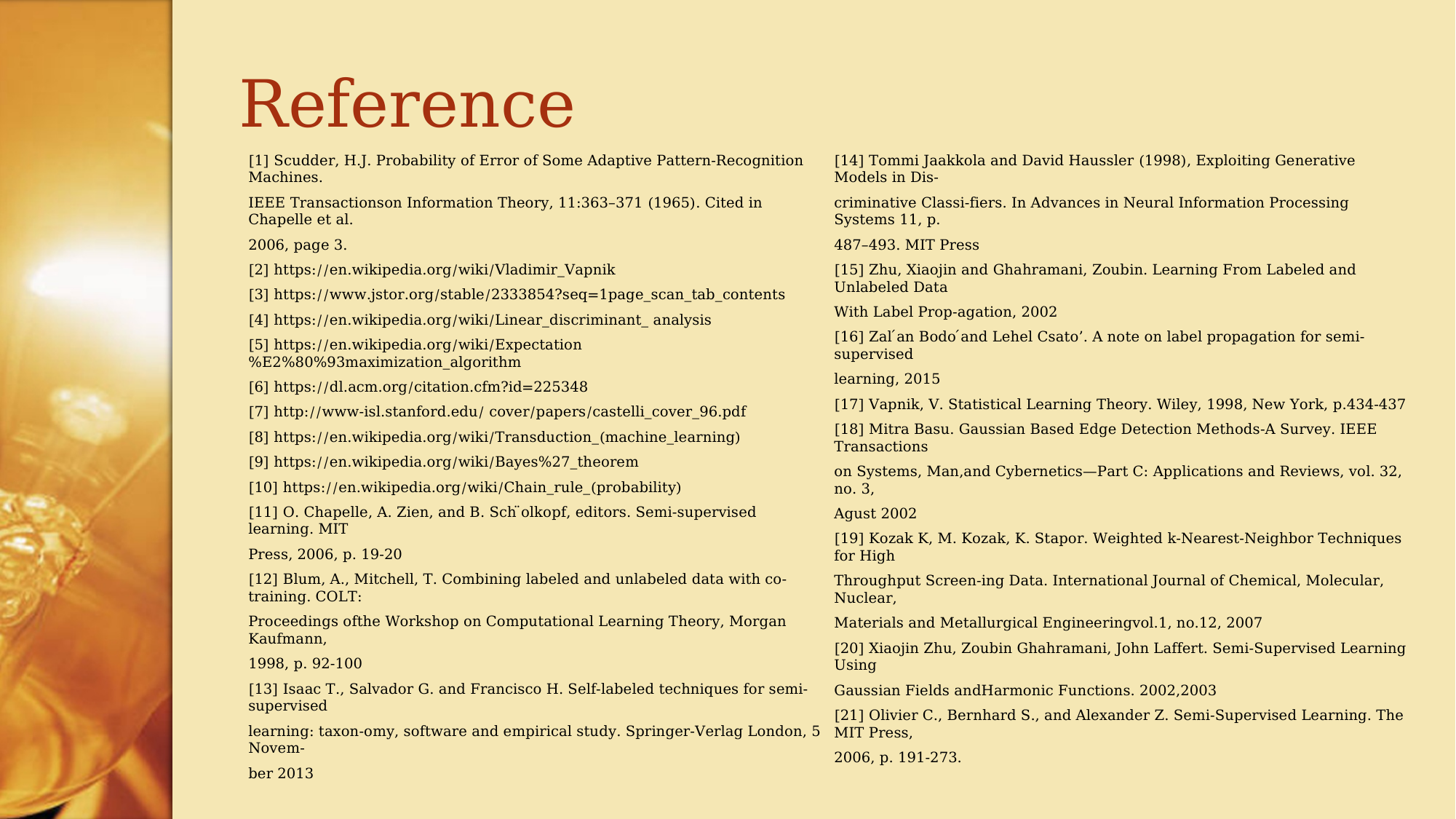

# Reference
[1] Scudder, H.J. Probability of Error of Some Adaptive Pattern-Recognition Machines.
IEEE Transactionson Information Theory, 11:363–371 (1965). Cited in Chapelle et al.
2006, page 3.
[2] https://en.wikipedia.org/wiki/Vladimir_Vapnik
[3] https://www.jstor.org/stable/2333854?seq=1page_scan_tab_contents
[4] https://en.wikipedia.org/wiki/Linear_discriminant_ analysis
[5] https://en.wikipedia.org/wiki/Expectation%E2%80%93maximization_algorithm
[6] https://dl.acm.org/citation.cfm?id=225348
[7] http://www-isl.stanford.edu/ cover/papers/castelli_cover_96.pdf
[8] https://en.wikipedia.org/wiki/Transduction_(machine_learning)
[9] https://en.wikipedia.org/wiki/Bayes%27_theorem
[10] https://en.wikipedia.org/wiki/Chain_rule_(probability)
[11] O. Chapelle, A. Zien, and B. Sch ̈olkopf, editors. Semi-supervised learning. MIT
Press, 2006, p. 19-20
[12] Blum, A., Mitchell, T. Combining labeled and unlabeled data with co-training. COLT:
Proceedings ofthe Workshop on Computational Learning Theory, Morgan Kaufmann,
1998, p. 92-100
[13] Isaac T., Salvador G. and Francisco H. Self-labeled techniques for semi-supervised
learning: taxon-omy, software and empirical study. Springer-Verlag London, 5 Novem-
ber 2013
[14] Tommi Jaakkola and David Haussler (1998), Exploiting Generative Models in Dis-
criminative Classi-fiers. In Advances in Neural Information Processing Systems 11, p.
487–493. MIT Press
[15] Zhu, Xiaojin and Ghahramani, Zoubin. Learning From Labeled and Unlabeled Data
With Label Prop-agation, 2002
[16] Zal ́an Bodo ́and Lehel Csato’. A note on label propagation for semi-supervised
learning, 2015
[17] Vapnik, V. Statistical Learning Theory. Wiley, 1998, New York, p.434-437
[18] Mitra Basu. Gaussian Based Edge Detection Methods-A Survey. IEEE Transactions
on Systems, Man,and Cybernetics—Part C: Applications and Reviews, vol. 32, no. 3,
Agust 2002
[19] Kozak K, M. Kozak, K. Stapor. Weighted k-Nearest-Neighbor Techniques for High
Throughput Screen-ing Data. International Journal of Chemical, Molecular, Nuclear,
Materials and Metallurgical Engineeringvol.1, no.12, 2007
[20] Xiaojin Zhu, Zoubin Ghahramani, John Laffert. Semi-Supervised Learning Using
Gaussian Fields andHarmonic Functions. 2002,2003
[21] Olivier C., Bernhard S., and Alexander Z. Semi-Supervised Learning. The MIT Press,
2006, p. 191-273.